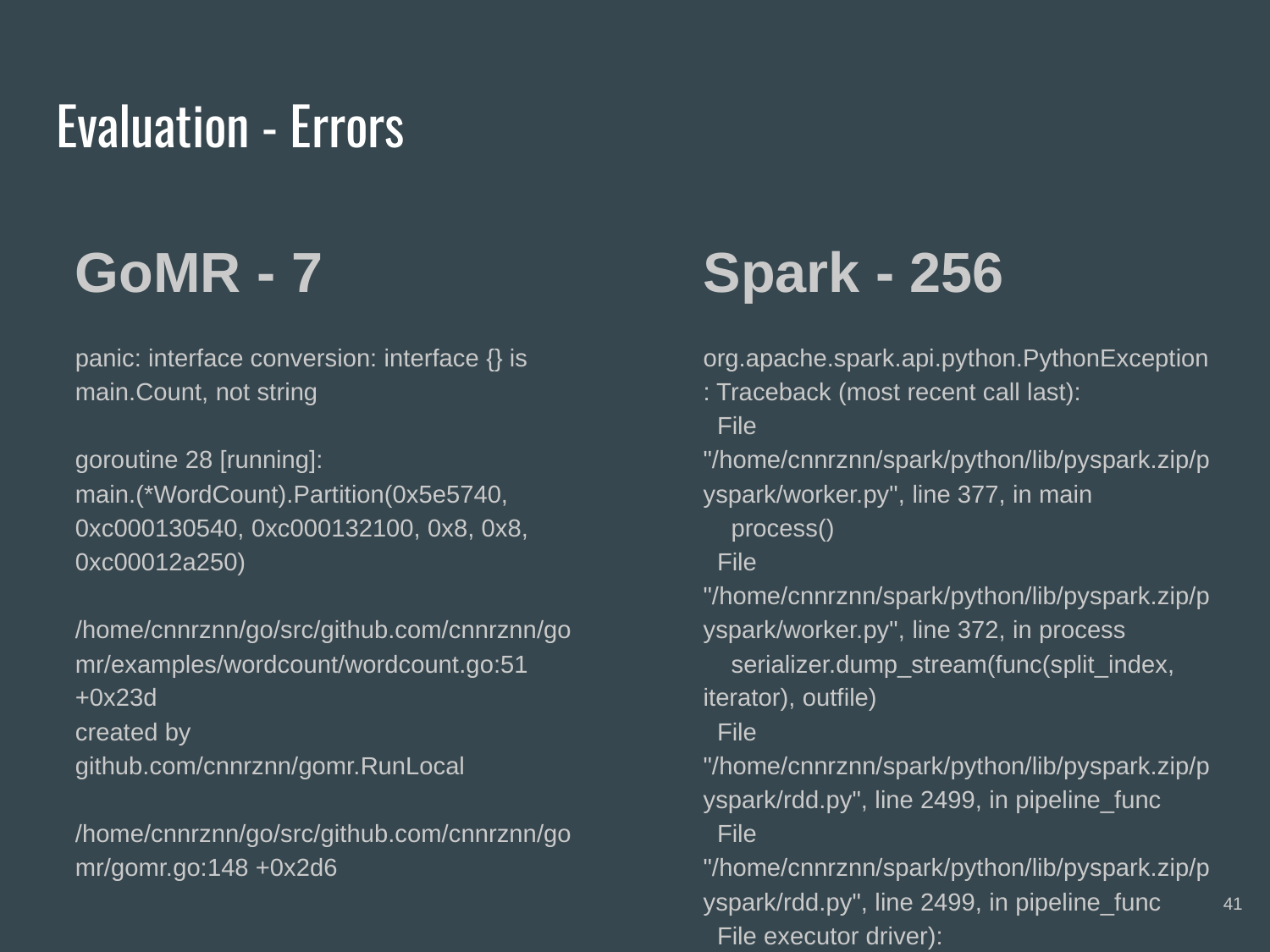

# Evaluation - Errors
GoMR - 7

panic: interface conversion: interface {} is main.Count, not string

goroutine 28 [running]:
main.(*WordCount).Partition(0x5e5740, 0xc000130540, 0xc000132100, 0x8, 0x8, 0xc00012a250)
        /home/cnnrznn/go/src/github.com/cnnrznn/gomr/examples/wordcount/wordcount.go:51 +0x23d
created by github.com/cnnrznn/gomr.RunLocal
        /home/cnnrznn/go/src/github.com/cnnrznn/gomr/gomr.go:148 +0x2d6
Spark - 256

org.apache.spark.api.python.PythonException: Traceback (most recent call last):
  File "/home/cnnrznn/spark/python/lib/pyspark.zip/pyspark/worker.py", line 377, in main
    process()
  File "/home/cnnrznn/spark/python/lib/pyspark.zip/pyspark/worker.py", line 372, in process
    serializer.dump_stream(func(split_index, iterator), outfile)
  File "/home/cnnrznn/spark/python/lib/pyspark.zip/pyspark/rdd.py", line 2499, in pipeline_func
  File "/home/cnnrznn/spark/python/lib/pyspark.zip/pyspark/rdd.py", line 2499, in pipeline_func
  File executor driver): org.apache.spark.api.python.PythonException: Traceback (most recent call last):
  File "/home/cnnrznn/spark/python/lib/pyspark.zip/pyspark/worker.py", line 377, in main
    process()
41